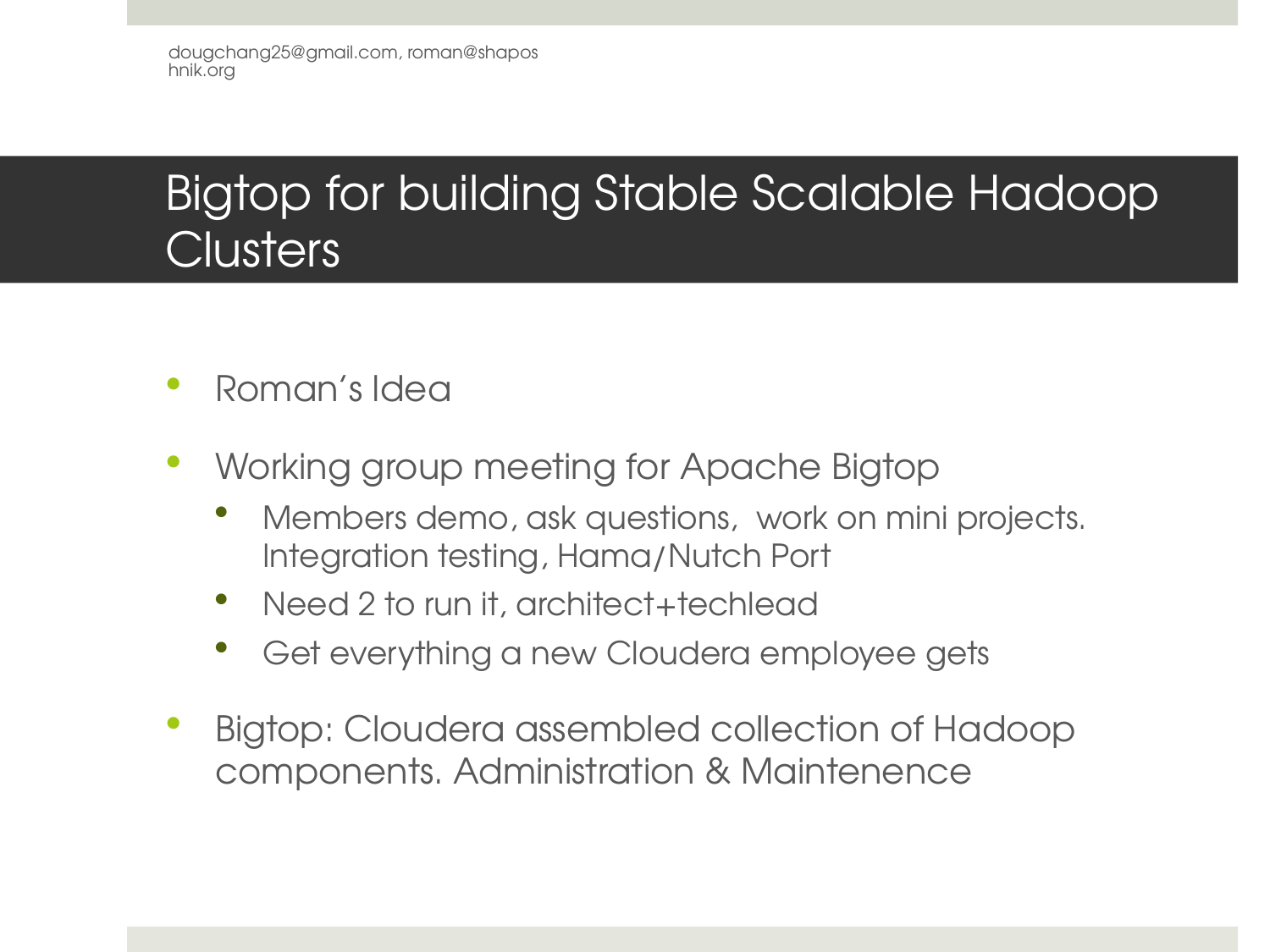

dougchang25@gmail.com, roman@shaposhnik.org
# Bigtop for building Stable Scalable Hadoop Clusters
Roman’s Idea
Working group meeting for Apache Bigtop
Members demo, ask questions,  work on mini projects. Integration testing, Hama/Nutch Port
Need 2 to run it, architect+techlead
Get everything a new Cloudera employee gets
Bigtop: Cloudera assembled collection of Hadoop components. Administration & Maintenence